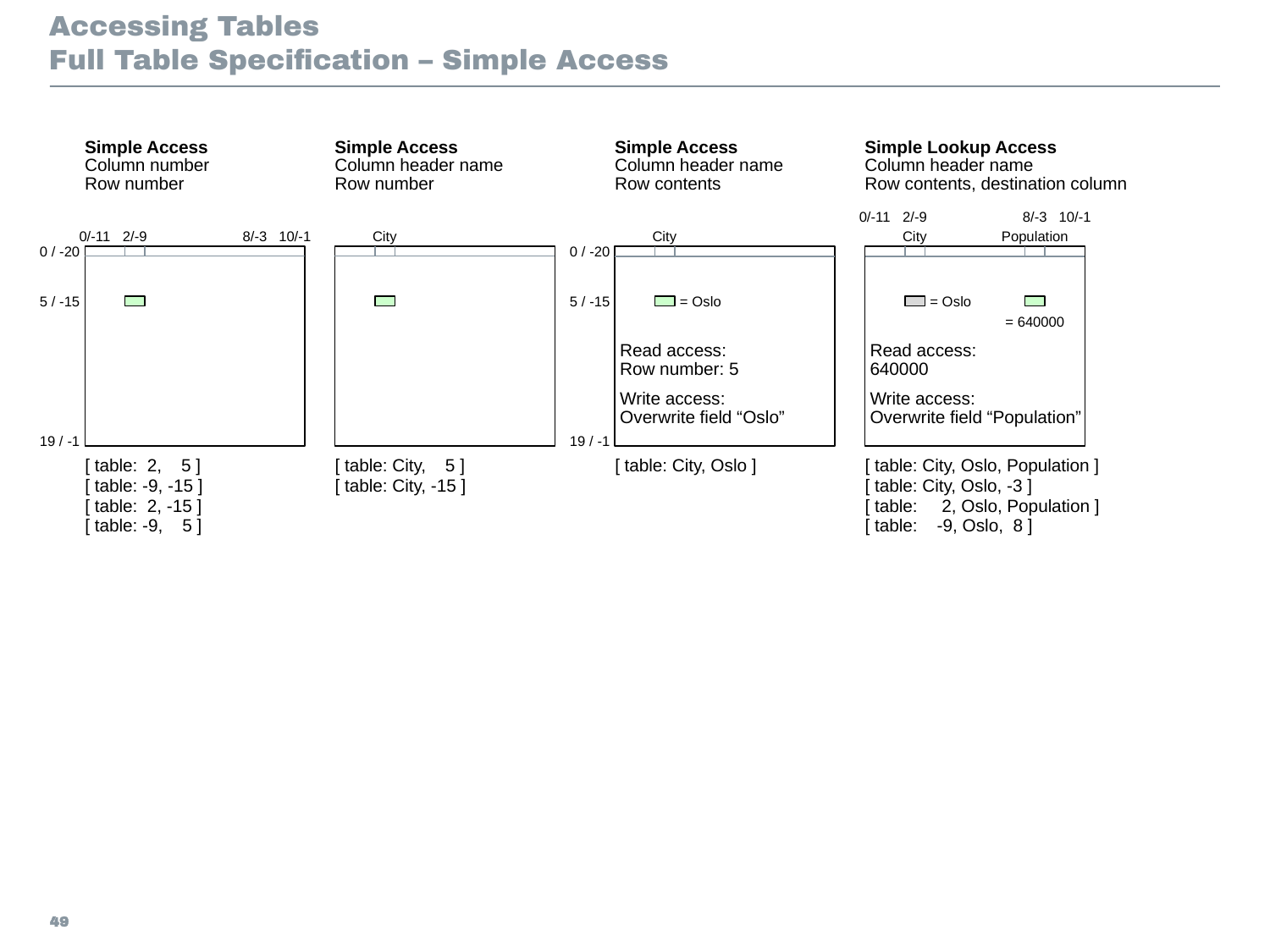

# Accessing Tables Full Table Specification – Simple Access
Simple Access
Simple Access
Simple Access
Simple Lookup Access
Column number
Row number
Column header name
Row number
Column header name
Row contents
Column header name
Row contents, destination column
0/-11
2/-9
8/-3
10/-1
0/-11
2/-9
8/-3
10/-1
City
City
City
Population

0 / -20
0 / -20

5 / -15
5 / -15

= Oslo

= Oslo
= 640000
Read access:
Row number: 5
Write access:
Overwrite field “Oslo”
Read access:
640000
Write access:
Overwrite field “Population”
19 / -1
19 / -1
[ table:  2,    5 ]
[ table: -9, -15 ]
[ table:  2, -15 ]
[ table: -9,    5 ]
[ table: City,    5 ]
[ table: City, -15 ]
[ table: City, Oslo ]
[ table: City, Oslo, Population ]
[ table: City, Oslo, -3 ]
[ table:     2, Oslo, Population ]
[ table:    -9, Oslo,  8 ]